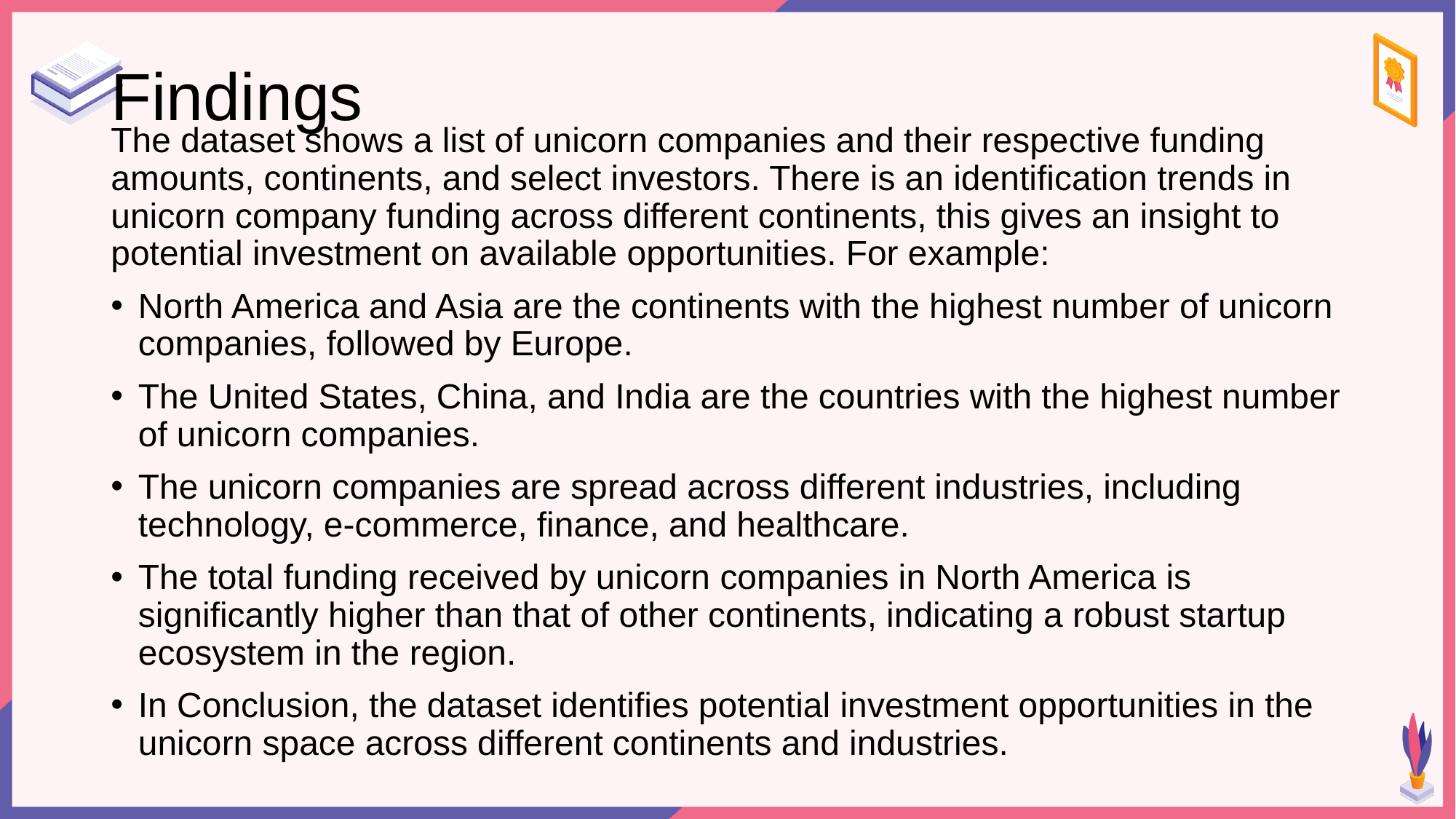

# Findings
The dataset shows a list of unicorn companies and their respective funding amounts, continents, and select investors. There is an identification trends in unicorn company funding across different continents, this gives an insight to  potential investment on available opportunities. For example:
North America and Asia are the continents with the highest number of unicorn companies, followed by Europe.
The United States, China, and India are the countries with the highest number of unicorn companies.
The unicorn companies are spread across different industries, including technology, e-commerce, finance, and healthcare.
The total funding received by unicorn companies in North America is significantly higher than that of other continents, indicating a robust startup ecosystem in the region.
In Conclusion, the dataset identifies potential investment opportunities in the unicorn space across different continents and industries.